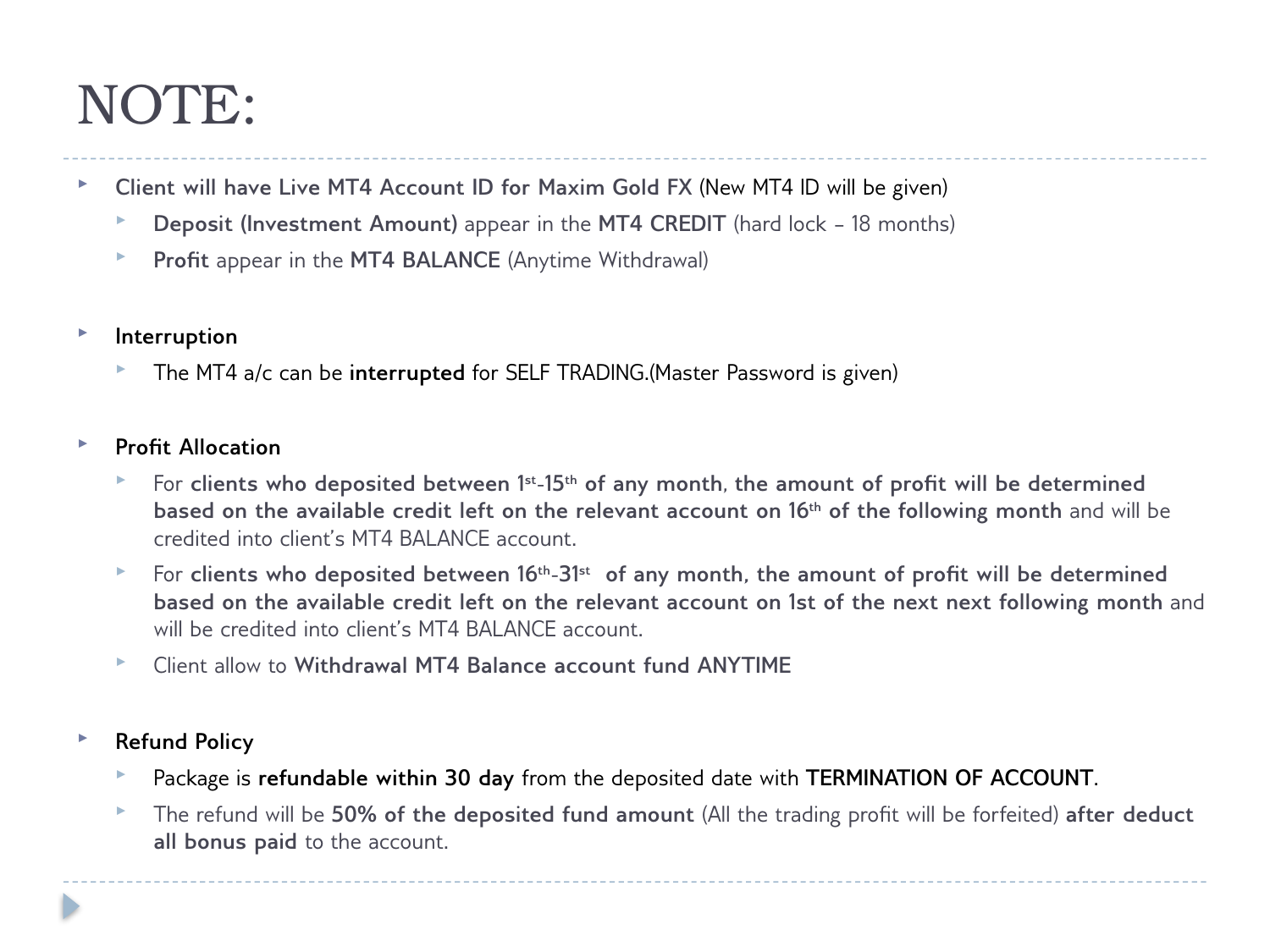

# NOTE:
Client will have Live MT4 Account ID for Maxim Gold FX (New MT4 ID will be given)
Deposit (Investment Amount) appear in the MT4 CREDIT (hard lock – 18 months)
Profit appear in the MT4 BALANCE (Anytime Withdrawal)

Interruption
The MT4 a/c can be interrupted for SELF TRADING.(Master Password is given)

Profit Allocation
For clients who deposited between 1st-15th of any month, the amount of profit will be determined based on the available credit left on the relevant account on 16th of the following month and will be credited into client’s MT4 BALANCE account.
For clients who deposited between 16th-31st  of any month, the amount of profit will be determined based on the available credit left on the relevant account on 1st of the next next following month and will be credited into client’s MT4 BALANCE account.
Client allow to Withdrawal MT4 Balance account fund ANYTIME

Refund Policy
Package is refundable within 30 day from the deposited date with TERMINATION OF ACCOUNT.
The refund will be 50% of the deposited fund amount (All the trading profit will be forfeited) after deduct all bonus paid to the account.